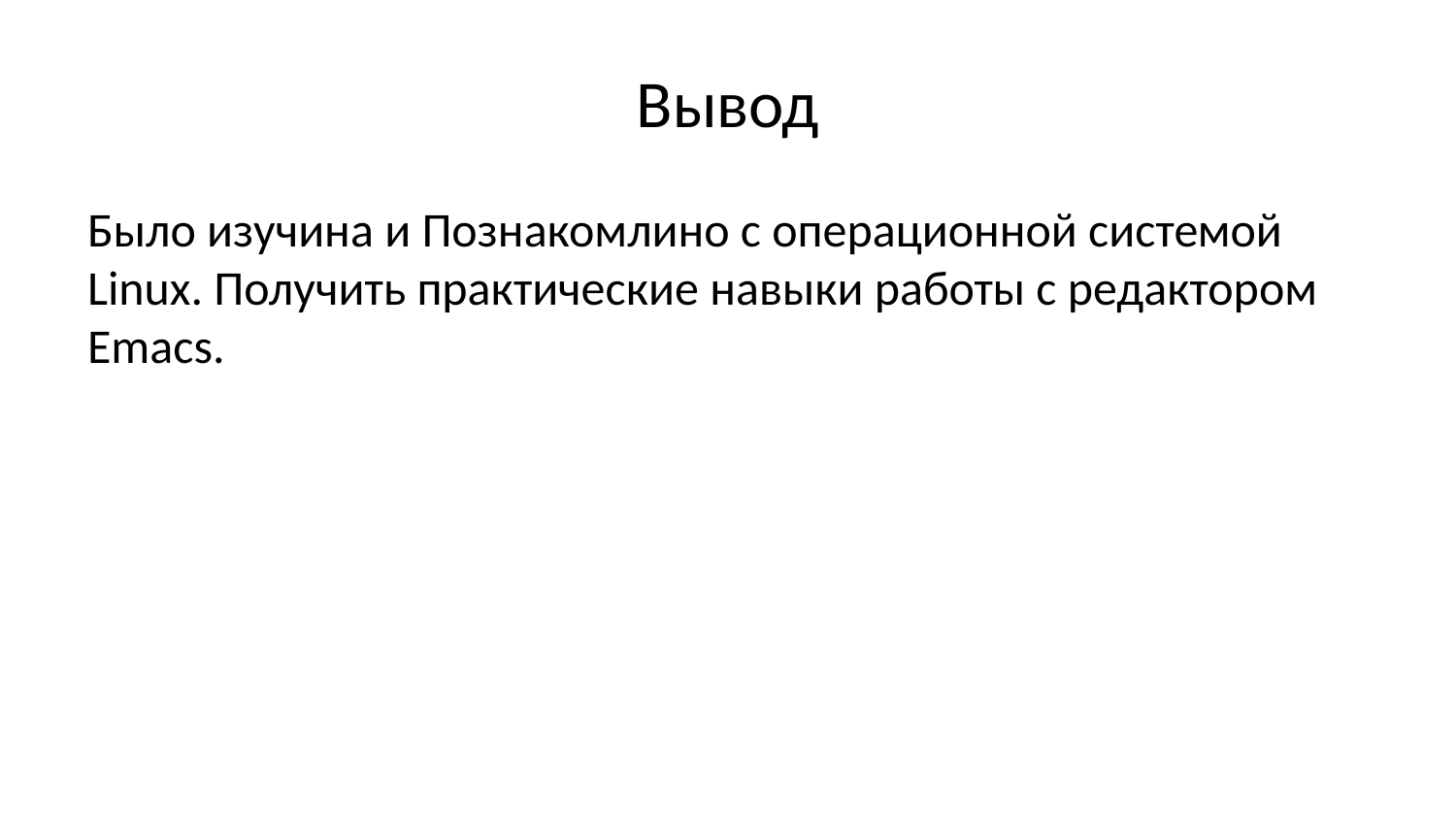

# Вывод
Было изучина и Познакомлино с операционной системой Linux. Получить практические навыки работы с редактором Emacs.